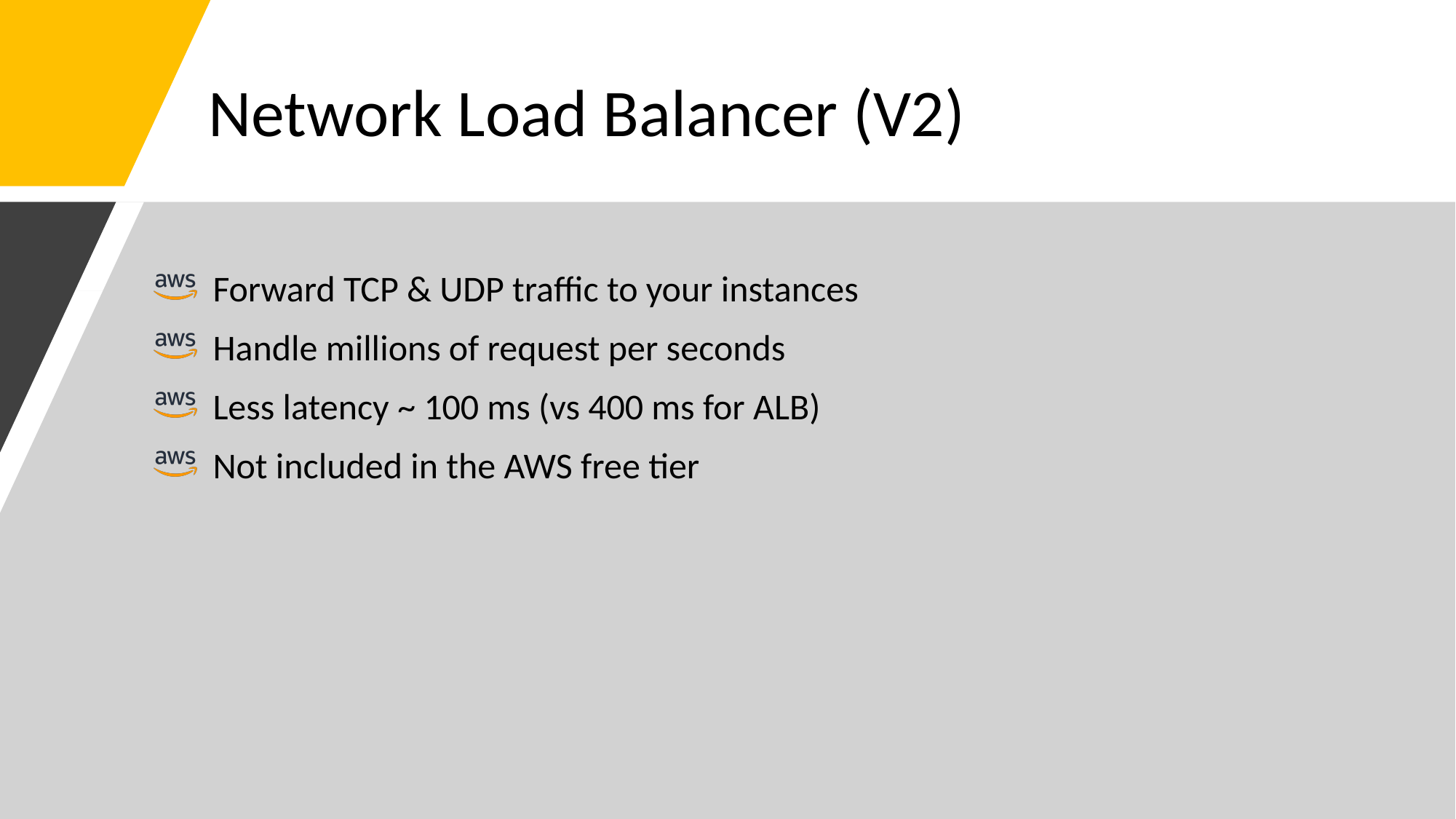

# Network Load Balancer (V2)

  Forward TCP & UDP traffic to your instances
  Handle millions of request per seconds
  Less latency ~ 100 ms (vs 400 ms for ALB)
  Not included in the AWS free tier